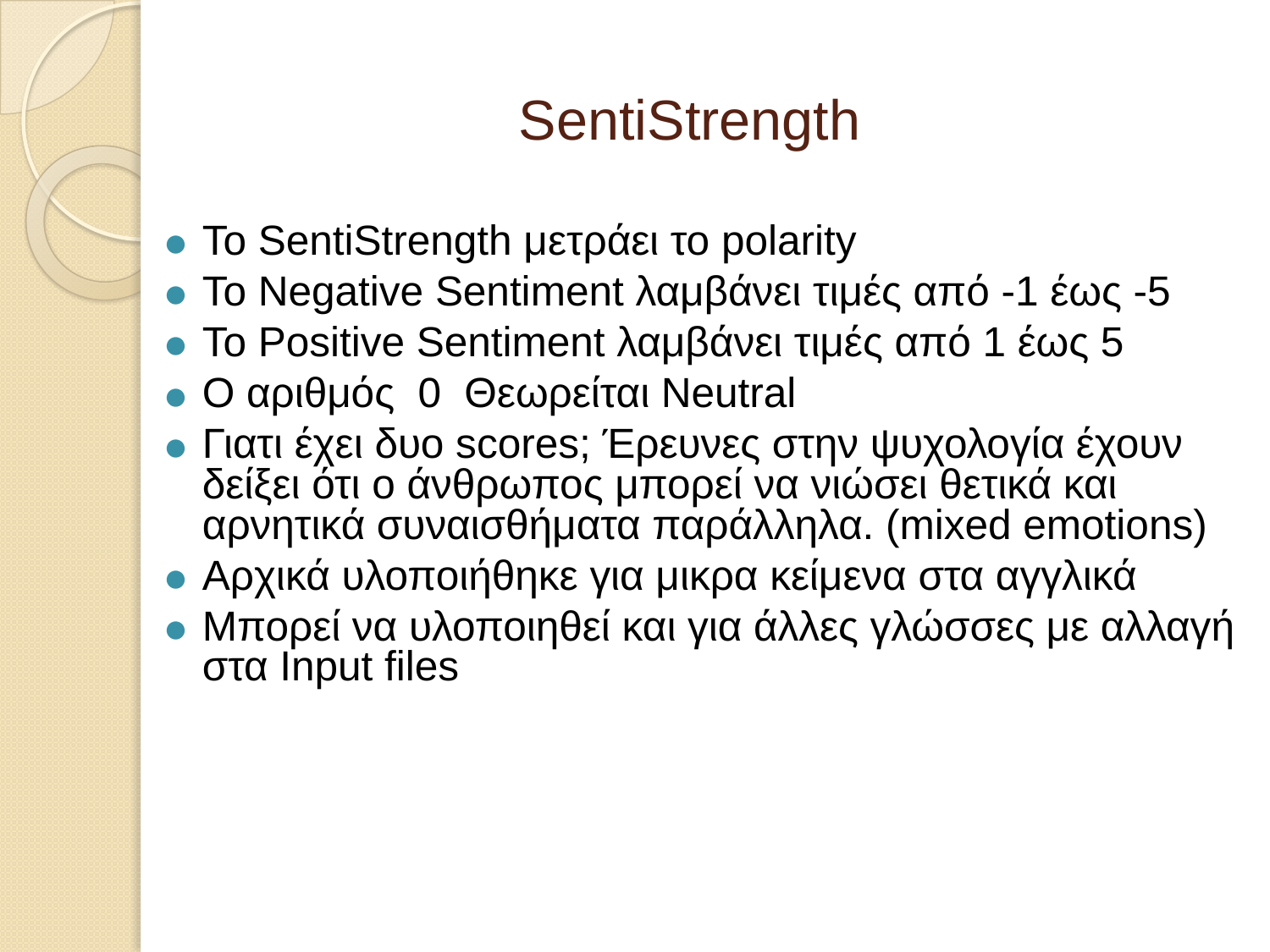

# SentiStrength
To SentiStrength μετράει το polarity
To Negative Sentiment λαμβάνει τιμές από -1 έως -5
Το Positive Sentiment λαμβάνει τιμές από 1 έως 5
O αριθμός  0  Θεωρείται Neutral
Γιατι έχει δυο scores; Έρευνες στην ψυχολογία έχουν δείξει ότι ο άνθρωπος μπορεί να νιώσει θετικά και αρνητικά συναισθήματα παράλληλα. (mixed emotions)
Αρχικά υλοποιήθηκε για μικρα κείμενα στα αγγλικά
Μπορεί να υλοποιηθεί και για άλλες γλώσσες με αλλαγή στα Input files